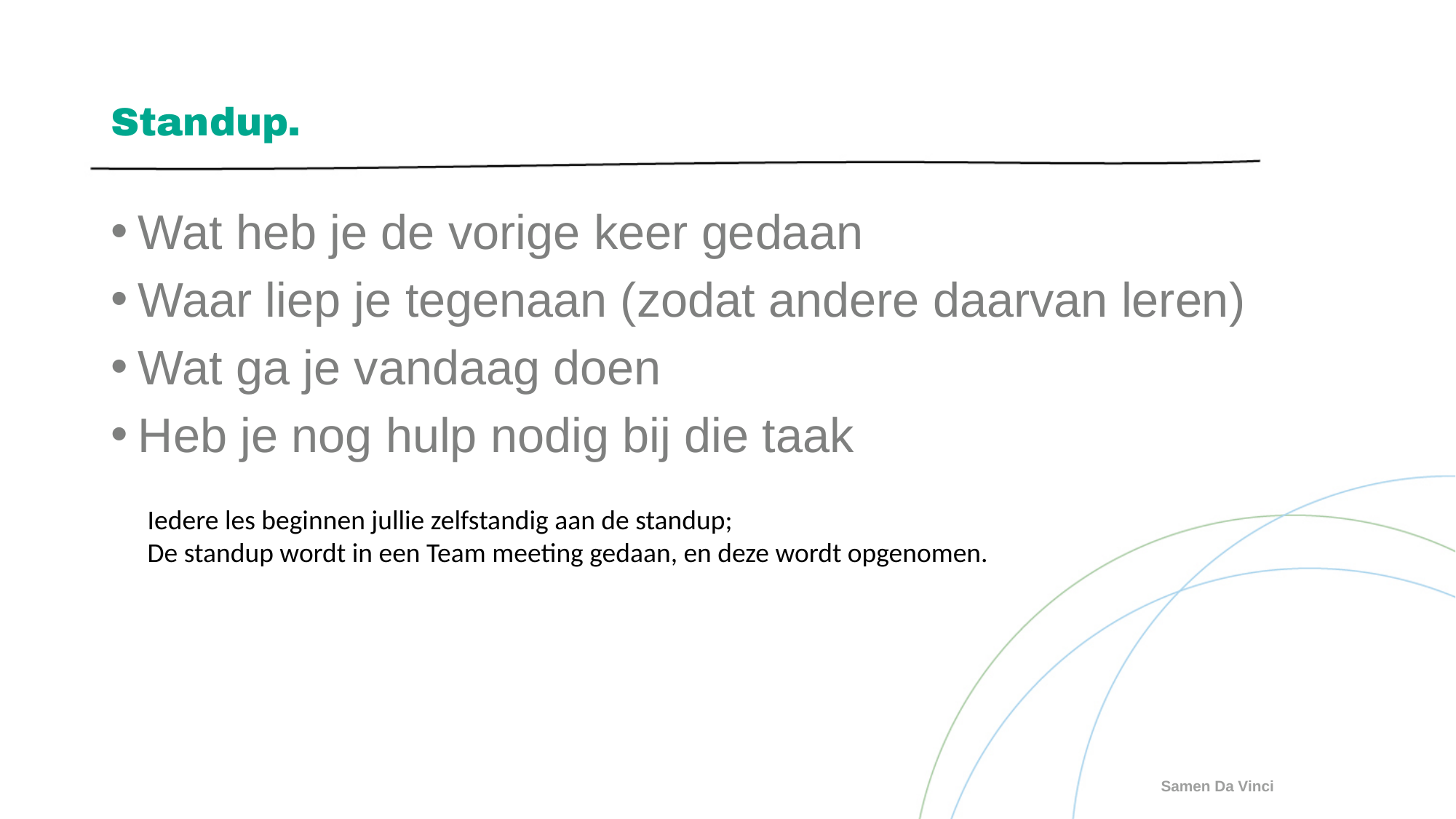

# Standup.
Wat heb je de vorige keer gedaan
Waar liep je tegenaan (zodat andere daarvan leren)
Wat ga je vandaag doen
Heb je nog hulp nodig bij die taak
Iedere les beginnen jullie zelfstandig aan de standup;
De standup wordt in een Team meeting gedaan, en deze wordt opgenomen.